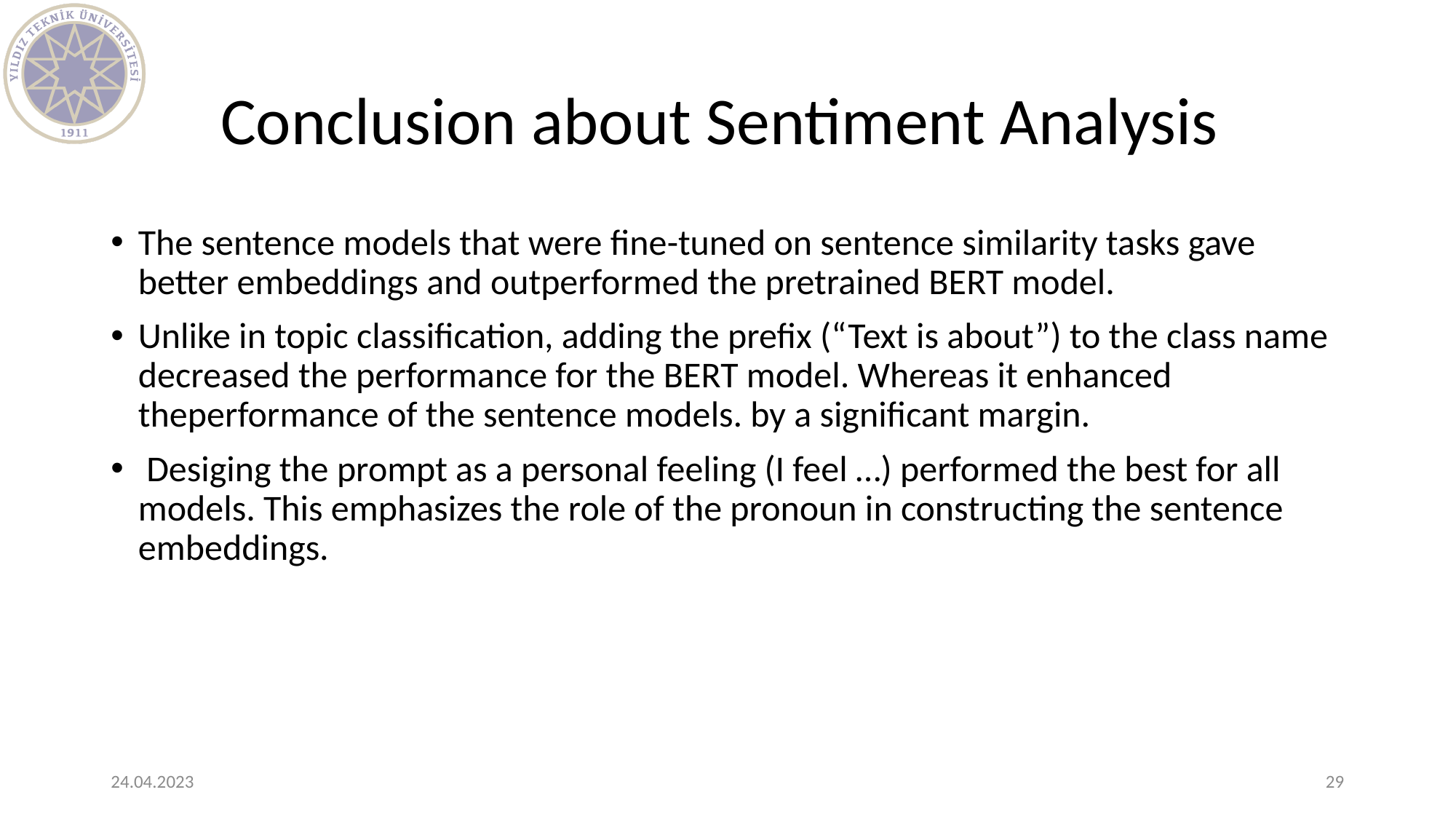

# Conclusion about Sentiment Analysis
The sentence models that were fine-tuned on sentence similarity tasks gave better embeddings and outperformed the pretrained BERT model.
Unlike in topic classification, adding the prefix (“Text is about”) to the class name decreased the performance for the BERT model. Whereas it enhanced theperformance of the sentence models. by a significant margin.
 Desiging the prompt as a personal feeling (I feel …) performed the best for all models. This emphasizes the role of the pronoun in constructing the sentence embeddings.
24.04.2023
29